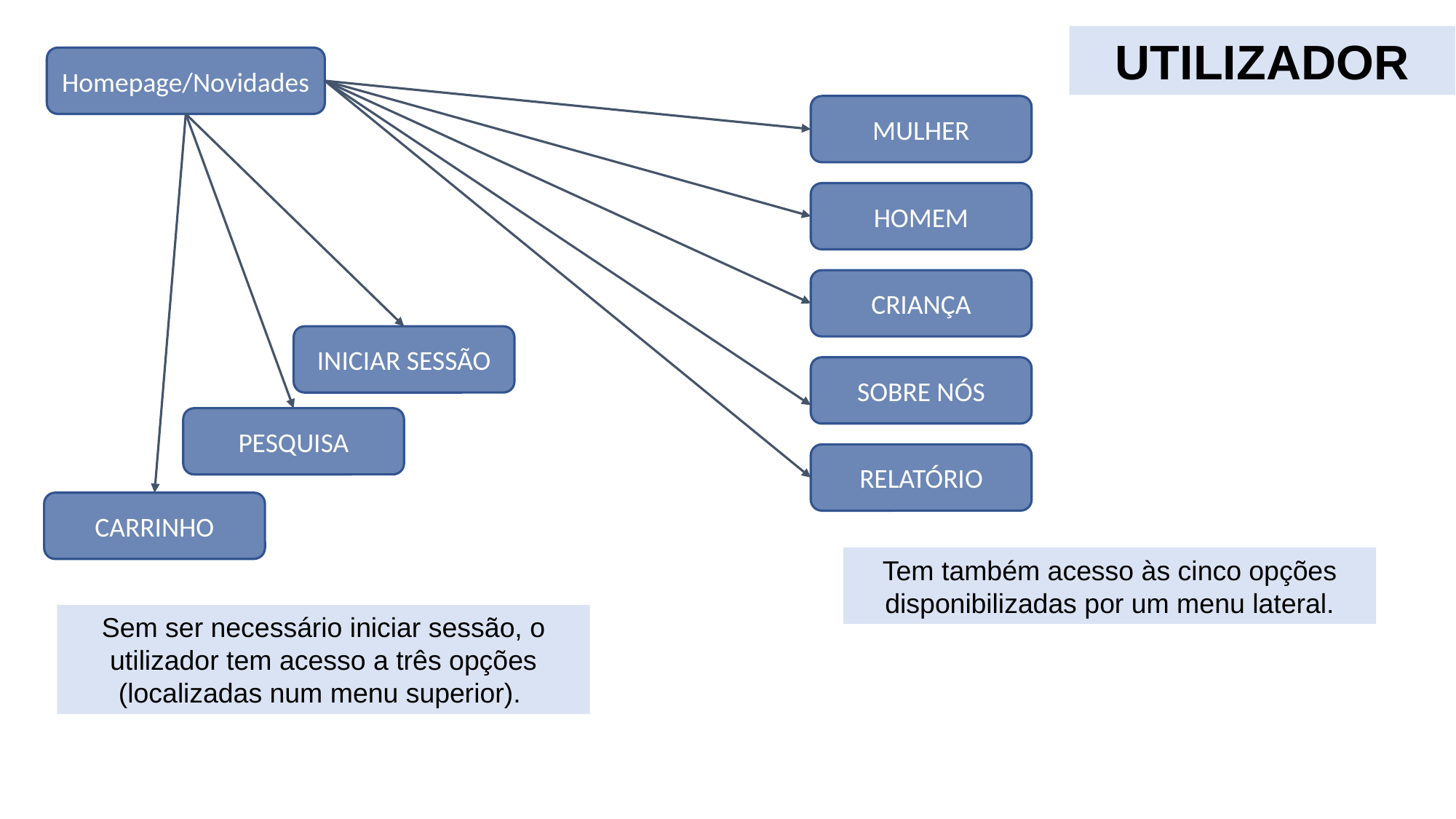

UTILIZADOR
Homepage/Novidades
MULHER
HOMEM
CRIANÇA
SOBRE NÓS
RELATÓRIO
INICIAR SESSÃO
PESQUISA
CARRINHO
Tem também acesso às cinco opções disponibilizadas por um menu lateral.
Sem ser necessário iniciar sessão, o utilizador tem acesso a três opções (localizadas num menu superior).